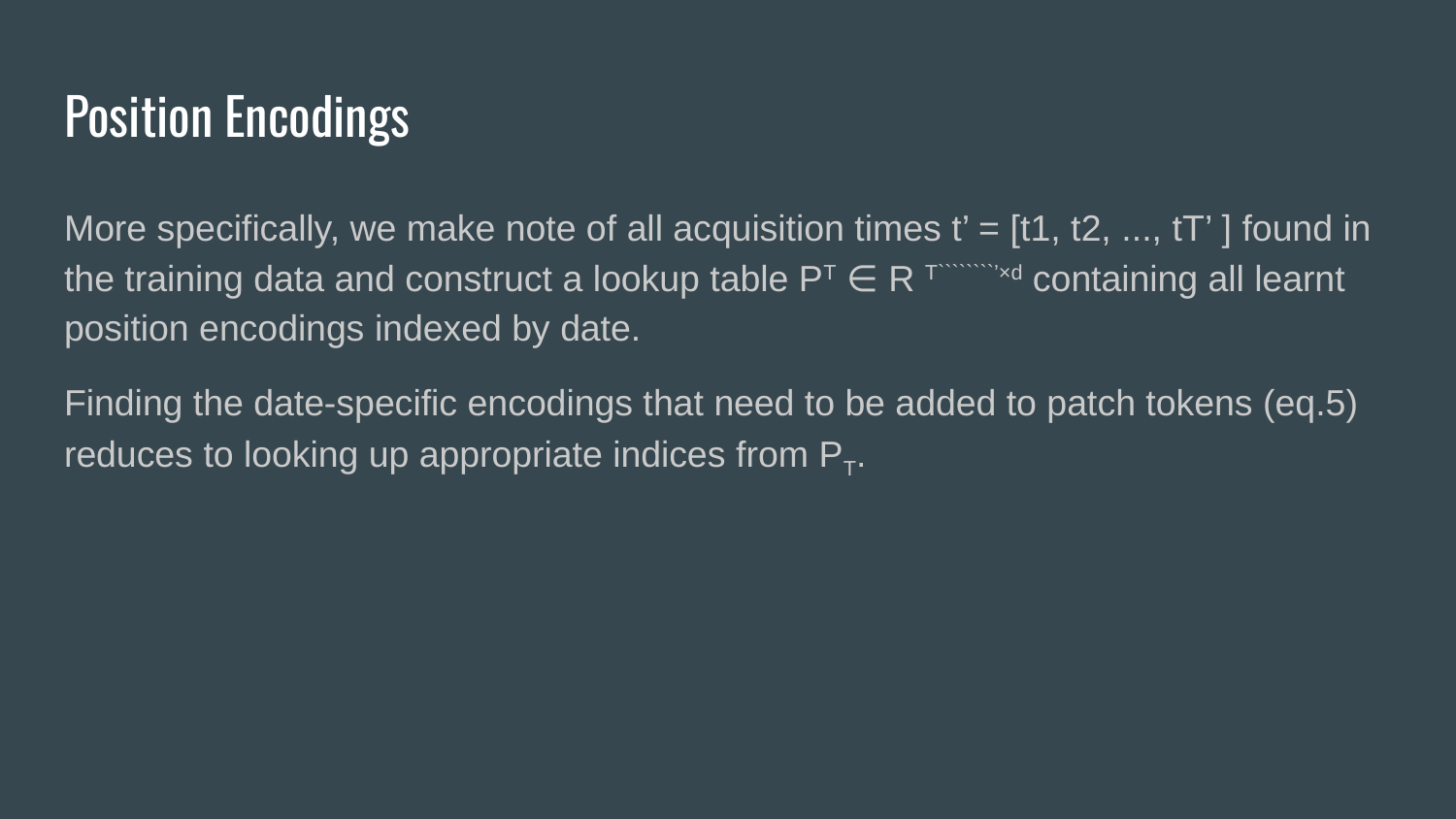

# Position Encodings
More specifically, we make note of all acquisition times t’ = [t1, t2, ..., tT’ ] found in the training data and construct a lookup table PT ∈ R T````````’×d containing all learnt position encodings indexed by date.
Finding the date-specific encodings that need to be added to patch tokens (eq.5) reduces to looking up appropriate indices from PT.